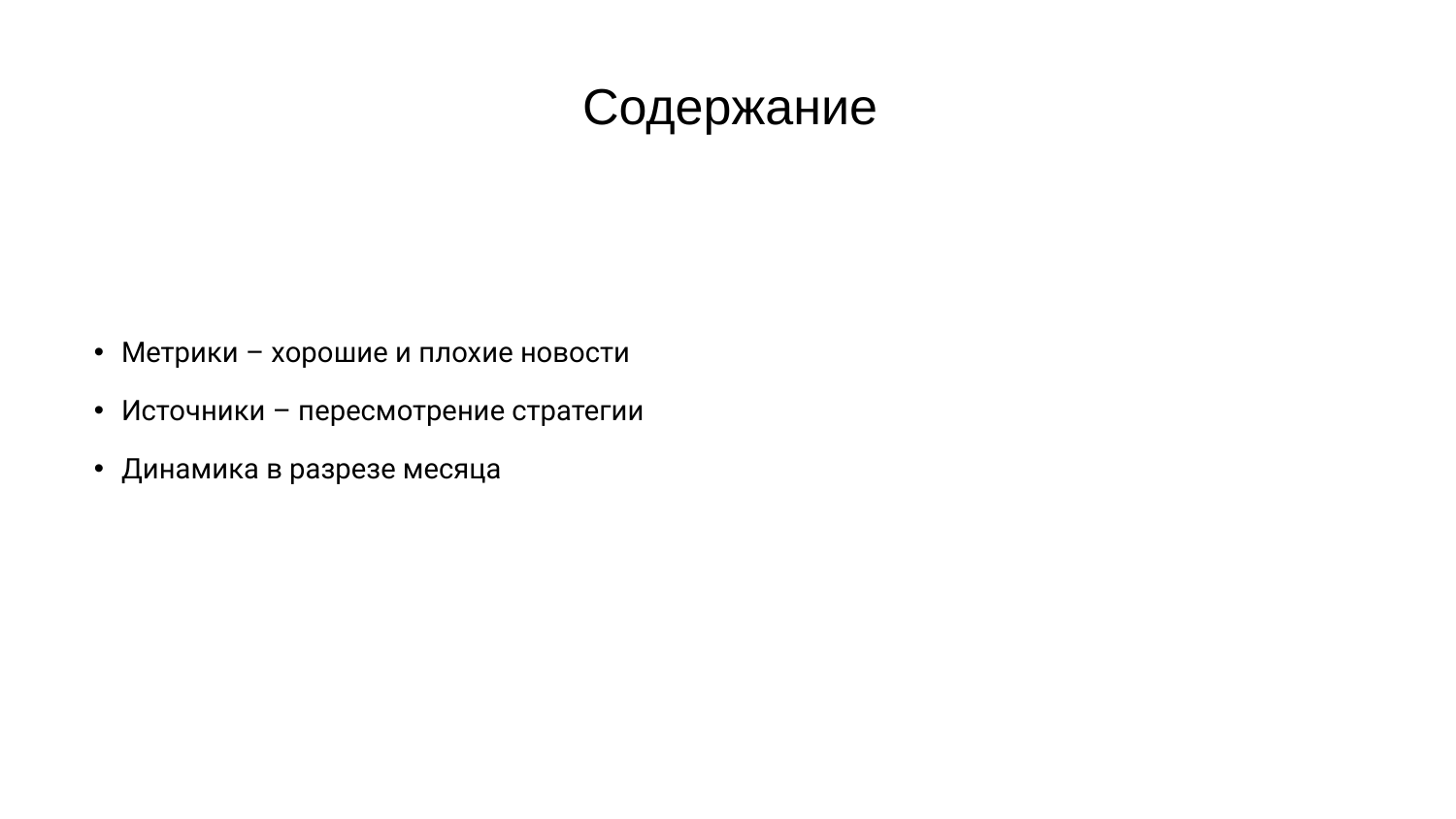

# Содержание
Метрики – хорошие и плохие новости
Источники – пересмотрение стратегии
Динамика в разрезе месяца